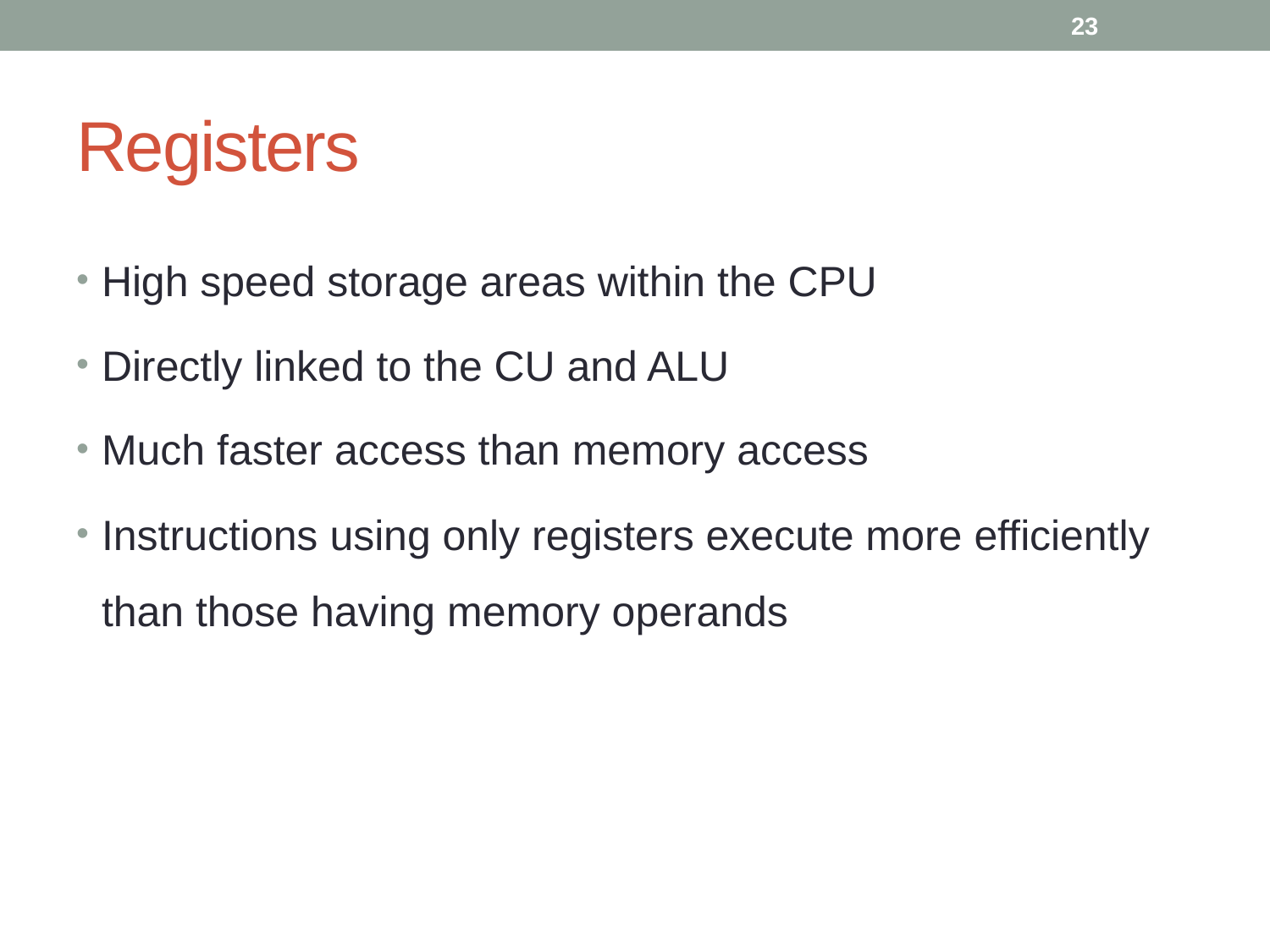

23
# Registers
High speed storage areas within the CPU
Directly linked to the CU and ALU
Much faster access than memory access
Instructions using only registers execute more efficiently than those having memory operands